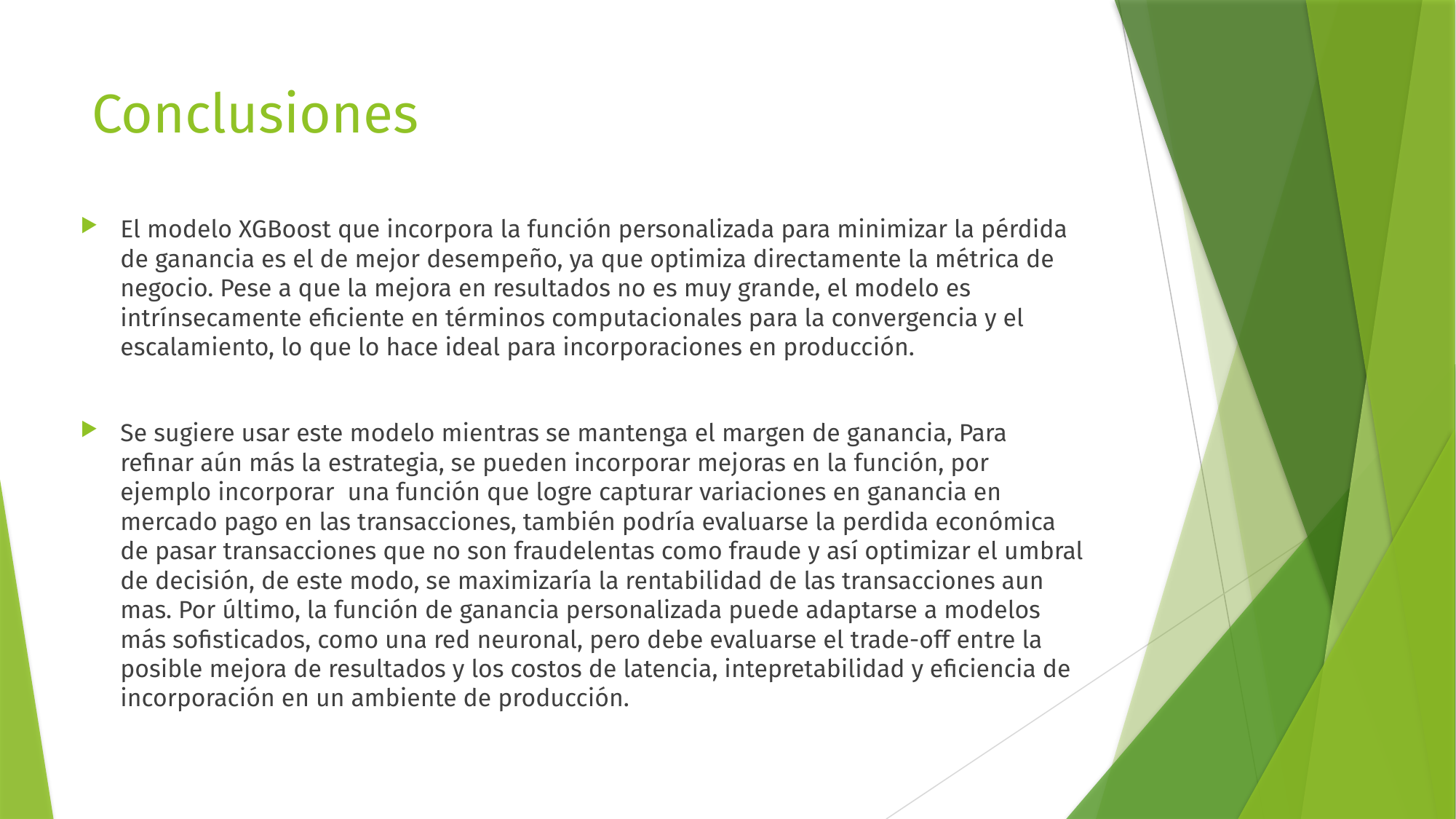

# Conclusiones
El modelo XGBoost que incorpora la función personalizada para minimizar la pérdida de ganancia es el de mejor desempeño, ya que optimiza directamente la métrica de negocio. Pese a que la mejora en resultados no es muy grande, el modelo es intrínsecamente eficiente en términos computacionales para la convergencia y el escalamiento, lo que lo hace ideal para incorporaciones en producción.

Se sugiere usar este modelo mientras se mantenga el margen de ganancia, Para refinar aún más la estrategia, se pueden incorporar mejoras en la función, por ejemplo incorporar  una función que logre capturar variaciones en ganancia en mercado pago en las transacciones, también podría evaluarse la perdida económica de pasar transacciones que no son fraudelentas como fraude y así optimizar el umbral de decisión, de este modo, se maximizaría la rentabilidad de las transacciones aun mas. Por último, la función de ganancia personalizada puede adaptarse a modelos más sofisticados, como una red neuronal, pero debe evaluarse el trade-off entre la posible mejora de resultados y los costos de latencia, intepretabilidad y eficiencia de incorporación en un ambiente de producción.